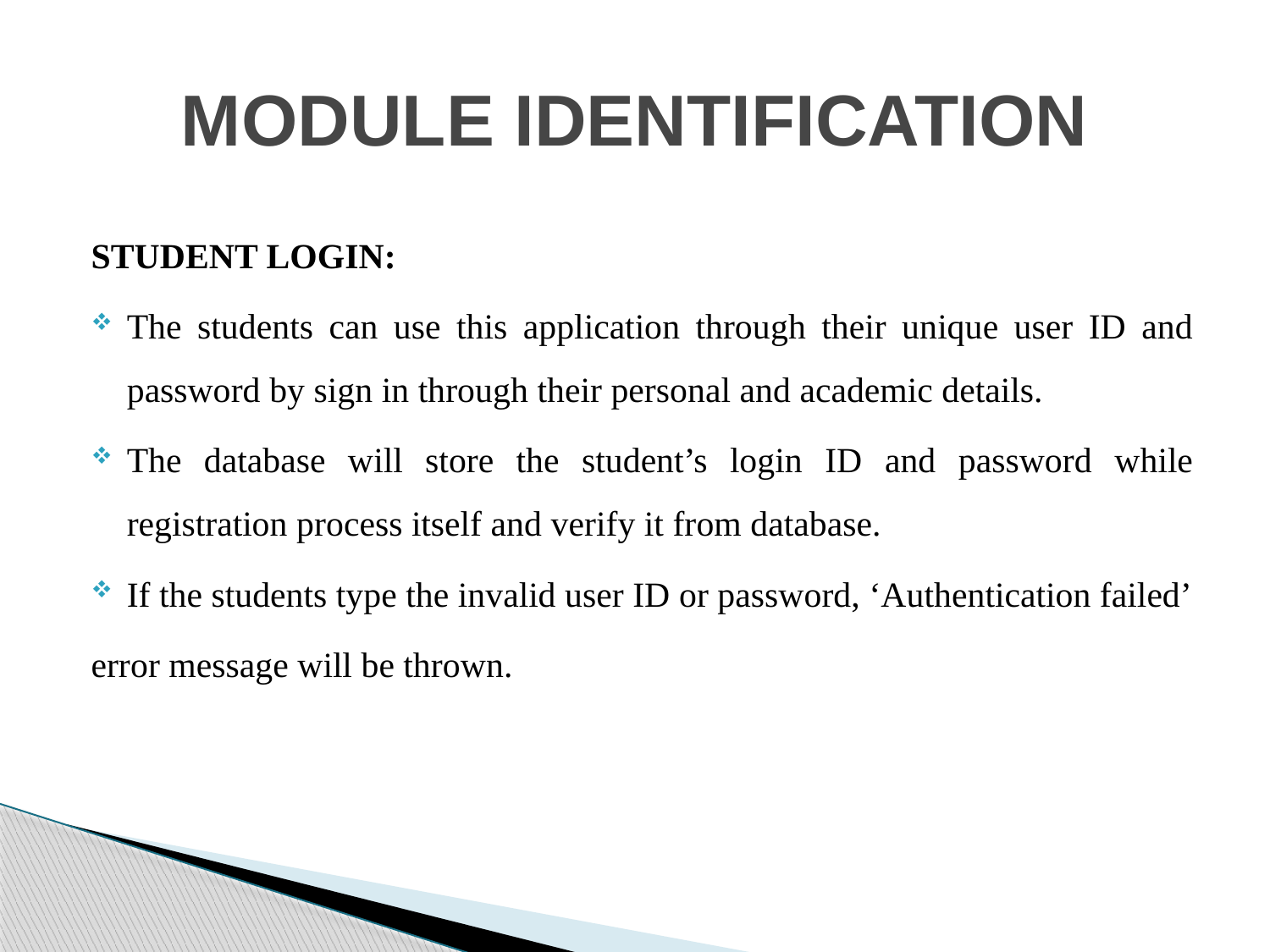

# MODULE IDENTIFICATION
STUDENT LOGIN:
The students can use this application through their unique user ID and password by sign in through their personal and academic details.
The database will store the student’s login ID and password while registration process itself and verify it from database.
If the students type the invalid user ID or password, ‘Authentication failed’
error message will be thrown.